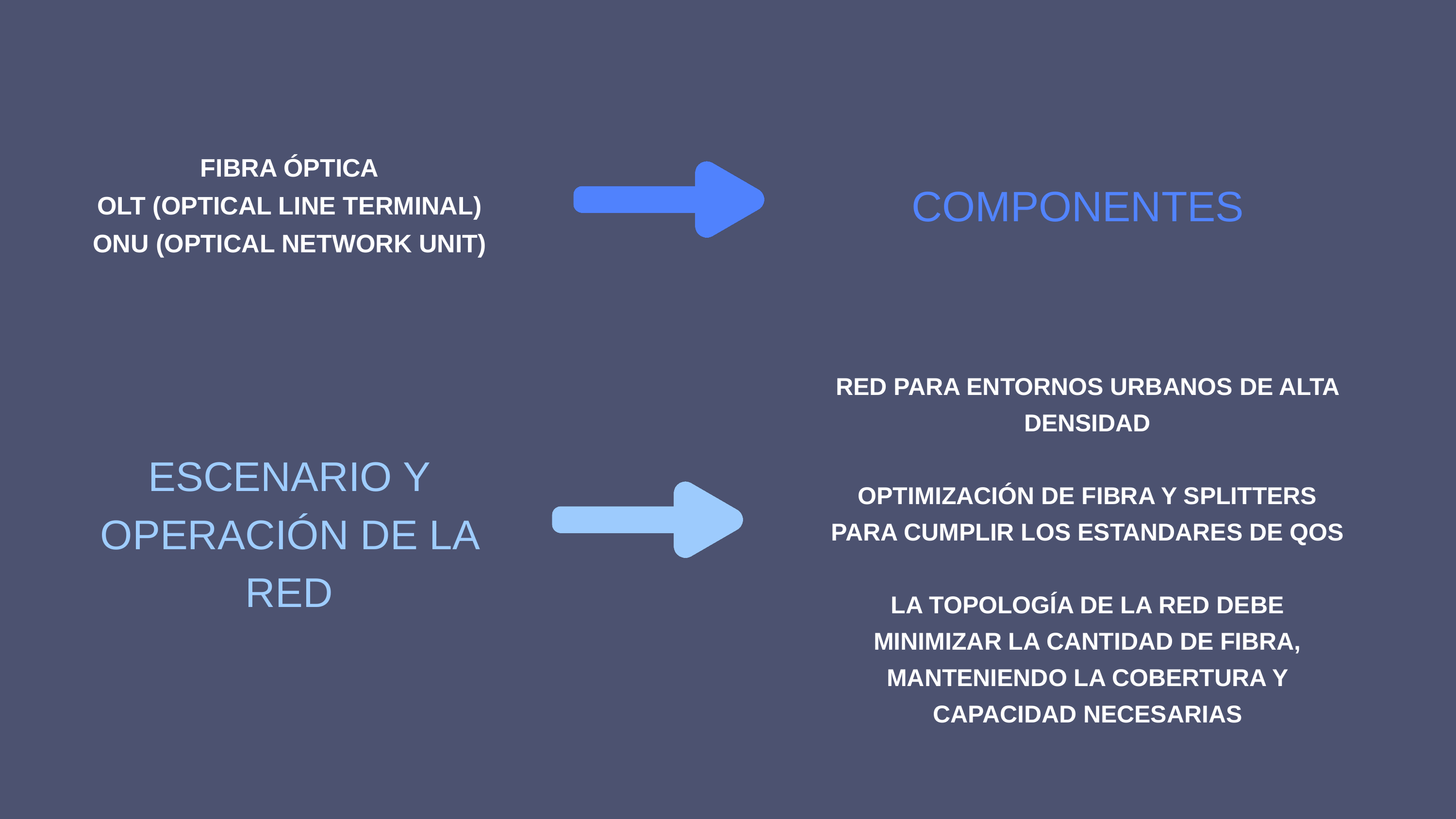

FIBRA ÓPTICA
OLT (OPTICAL LINE TERMINAL)
ONU (OPTICAL NETWORK UNIT)

COMPONENTES
RED PARA ENTORNOS URBANOS DE ALTA DENSIDAD

OPTIMIZACIÓN DE FIBRA Y SPLITTERS PARA CUMPLIR LOS ESTANDARES DE QOS

LA TOPOLOGÍA DE LA RED DEBE MINIMIZAR LA CANTIDAD DE FIBRA, MANTENIENDO LA COBERTURA Y CAPACIDAD NECESARIAS
ESCENARIO Y OPERACIÓN DE LA RED